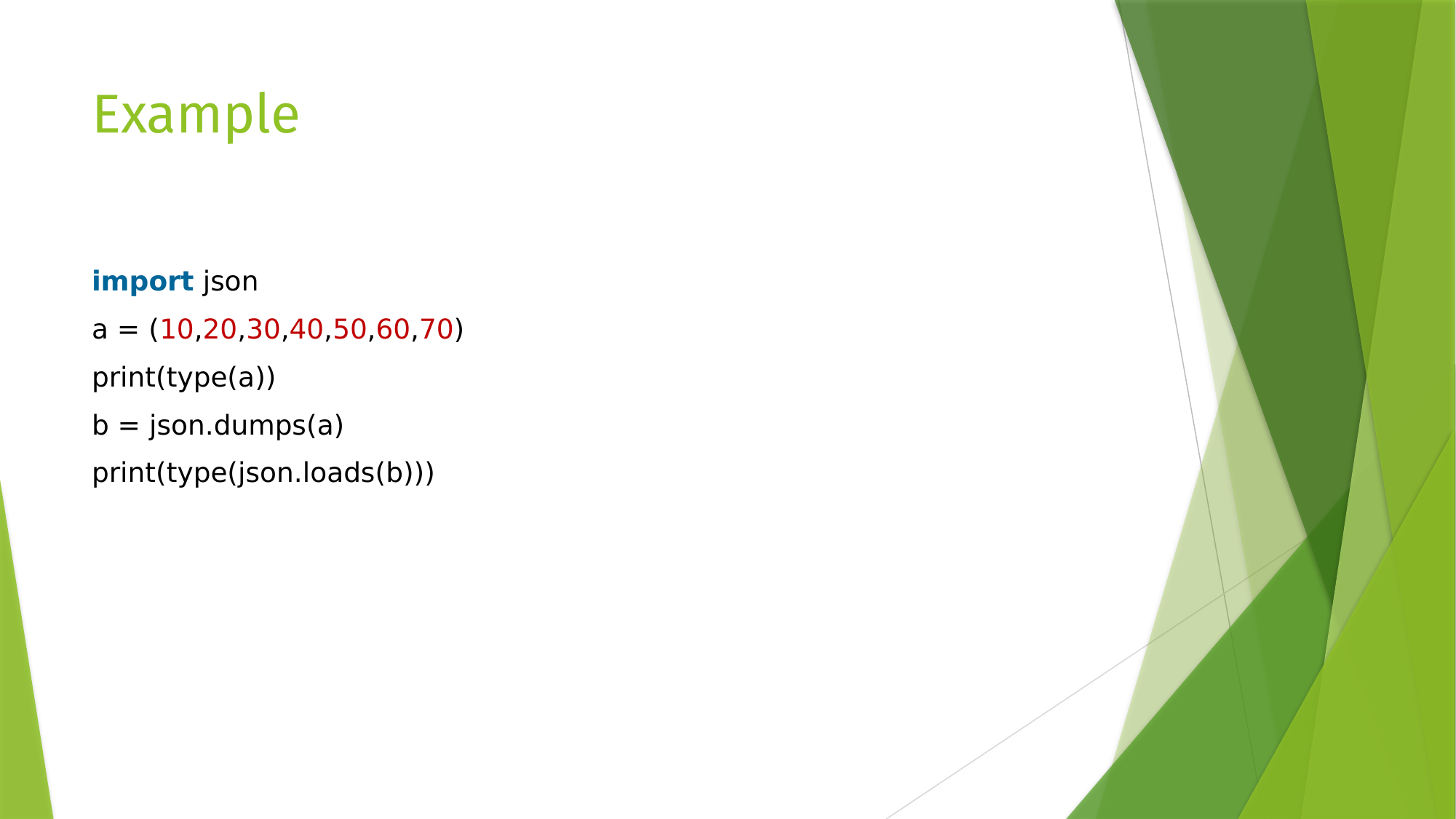

# Example
import json
a = (10,20,30,40,50,60,70)
print(type(a))
b = json.dumps(a)
print(type(json.loads(b)))